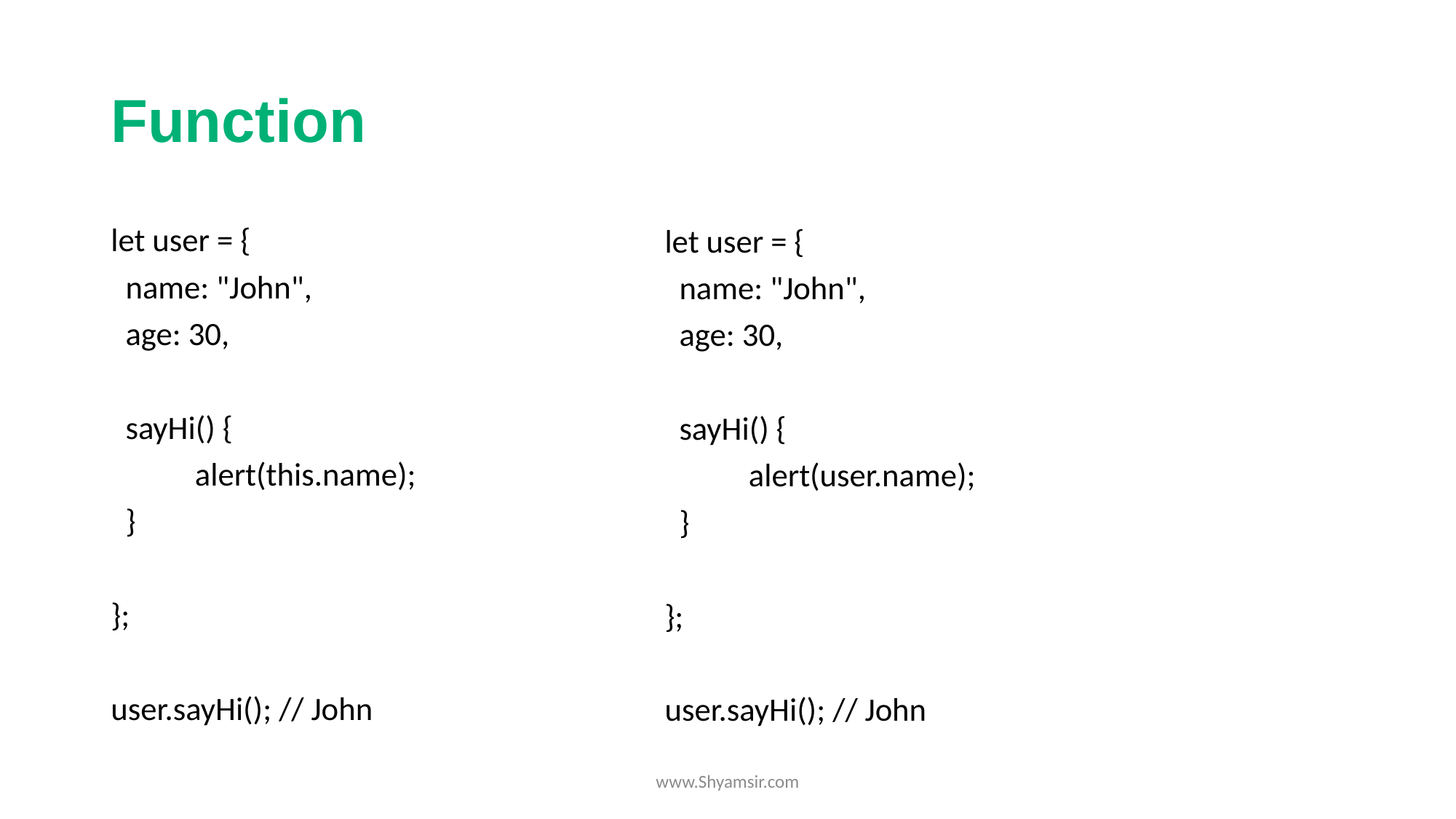

# Function
let user = {
  name: "John",
  age: 30,

  sayHi() {
	alert(this.name);
  }

};

user.sayHi(); // John
let user = {
  name: "John",
  age: 30,

  sayHi() {
	alert(user.name);
  }

};

user.sayHi(); // John
www.Shyamsir.com